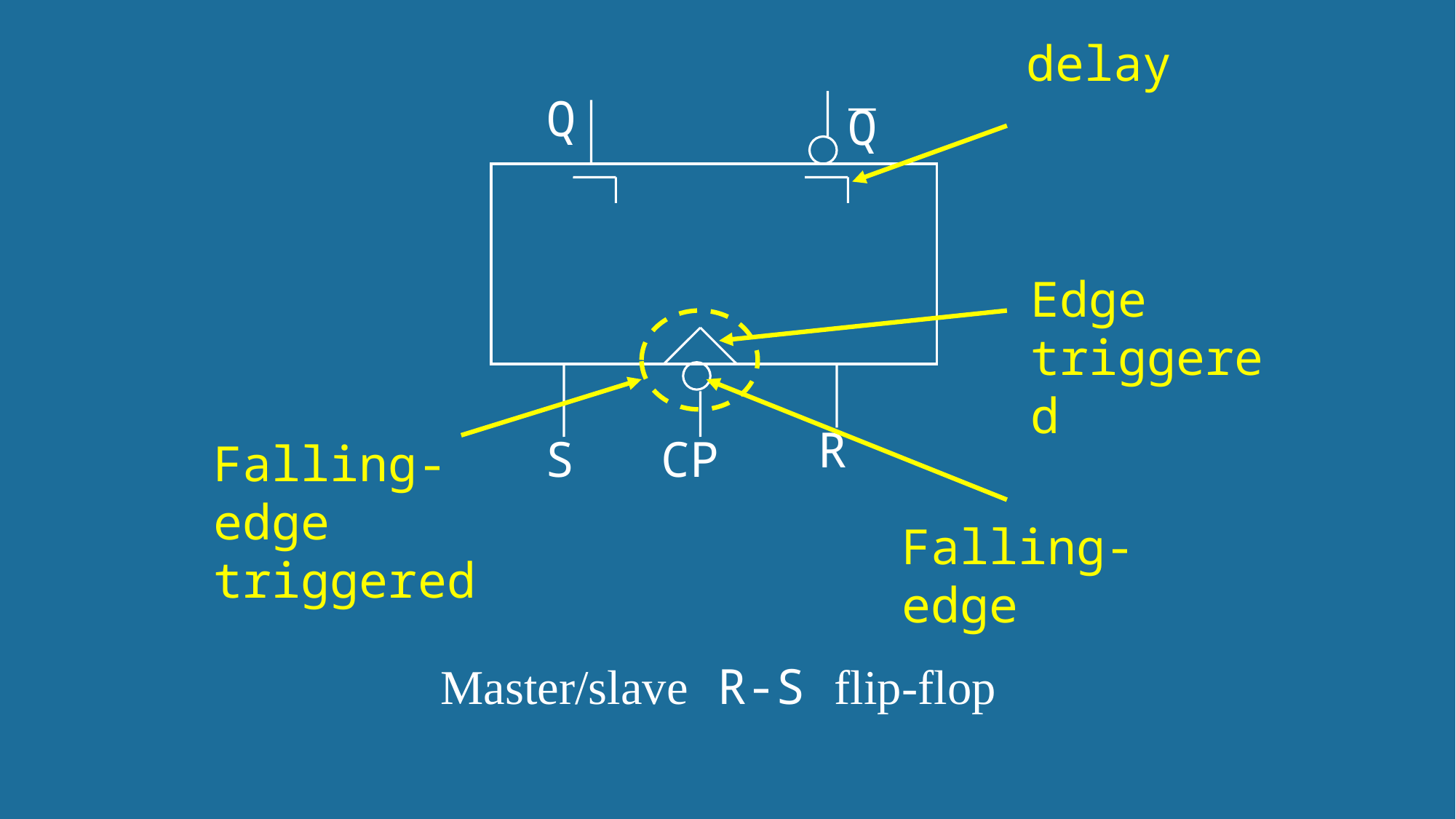

delay
Q

Q

Edge triggered

R
S
CP
Falling-edge triggered
Falling-edge
Master/slave R-S flip-flop